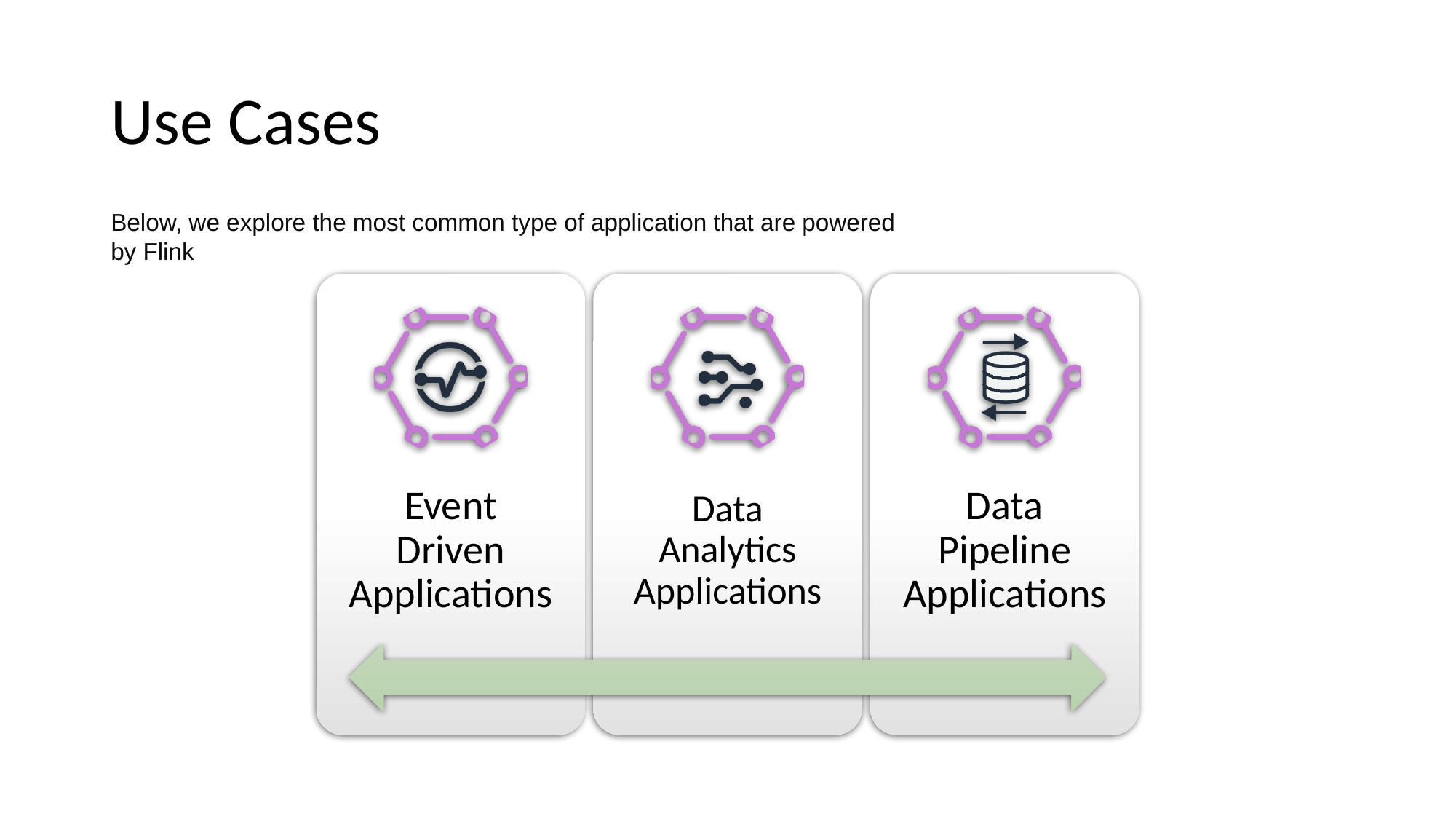

# Use Cases
Below, we explore the most common type of application that are powered by Flink
Event Driven Applications
Data Analytics Applications
Data Pipeline Applications